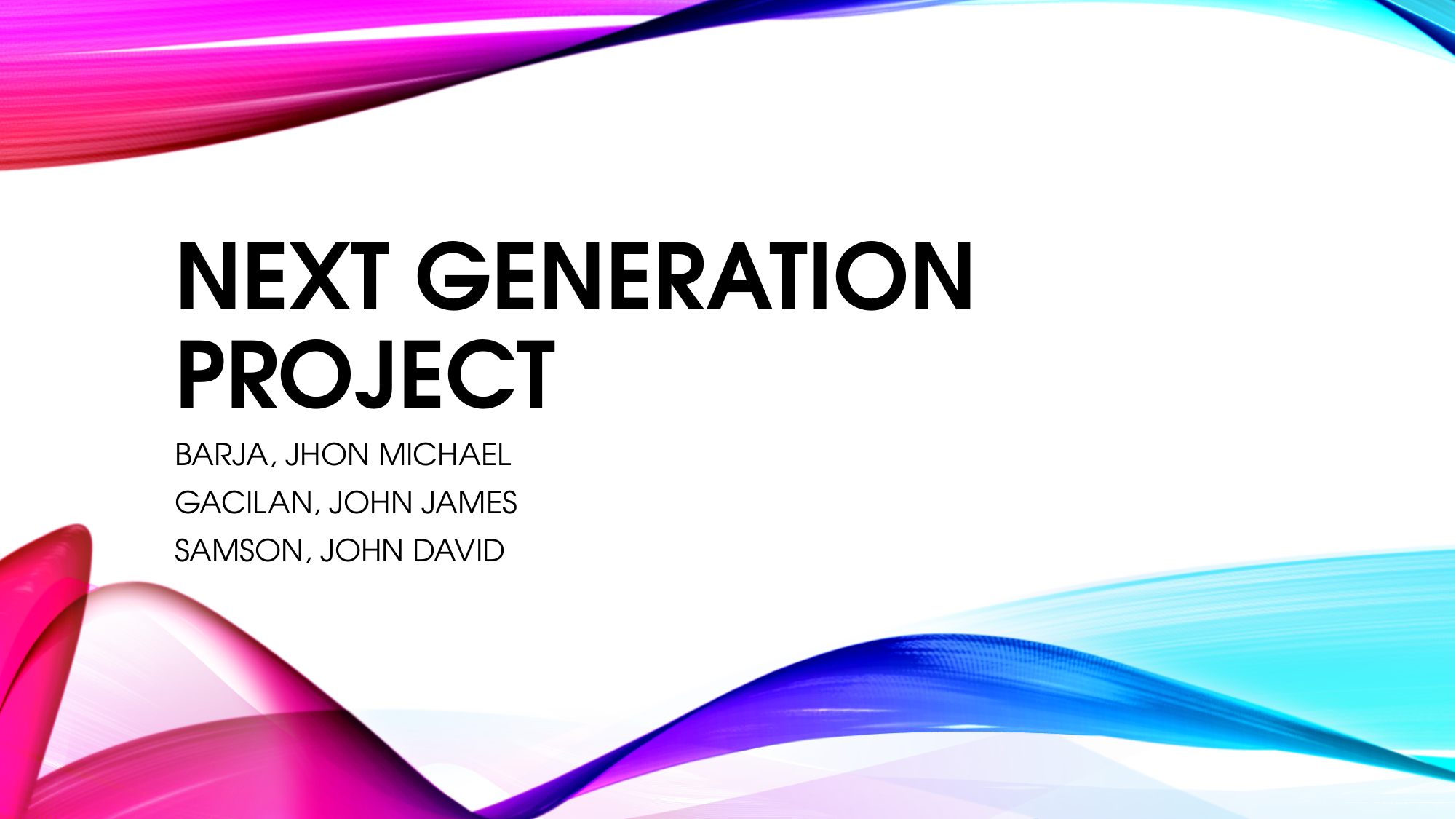

# NEXT GENERATION Project
BARJA, JHON MICHAEL
GACILAN, JOHN JAMES
SAMSON, JOHN DAVID